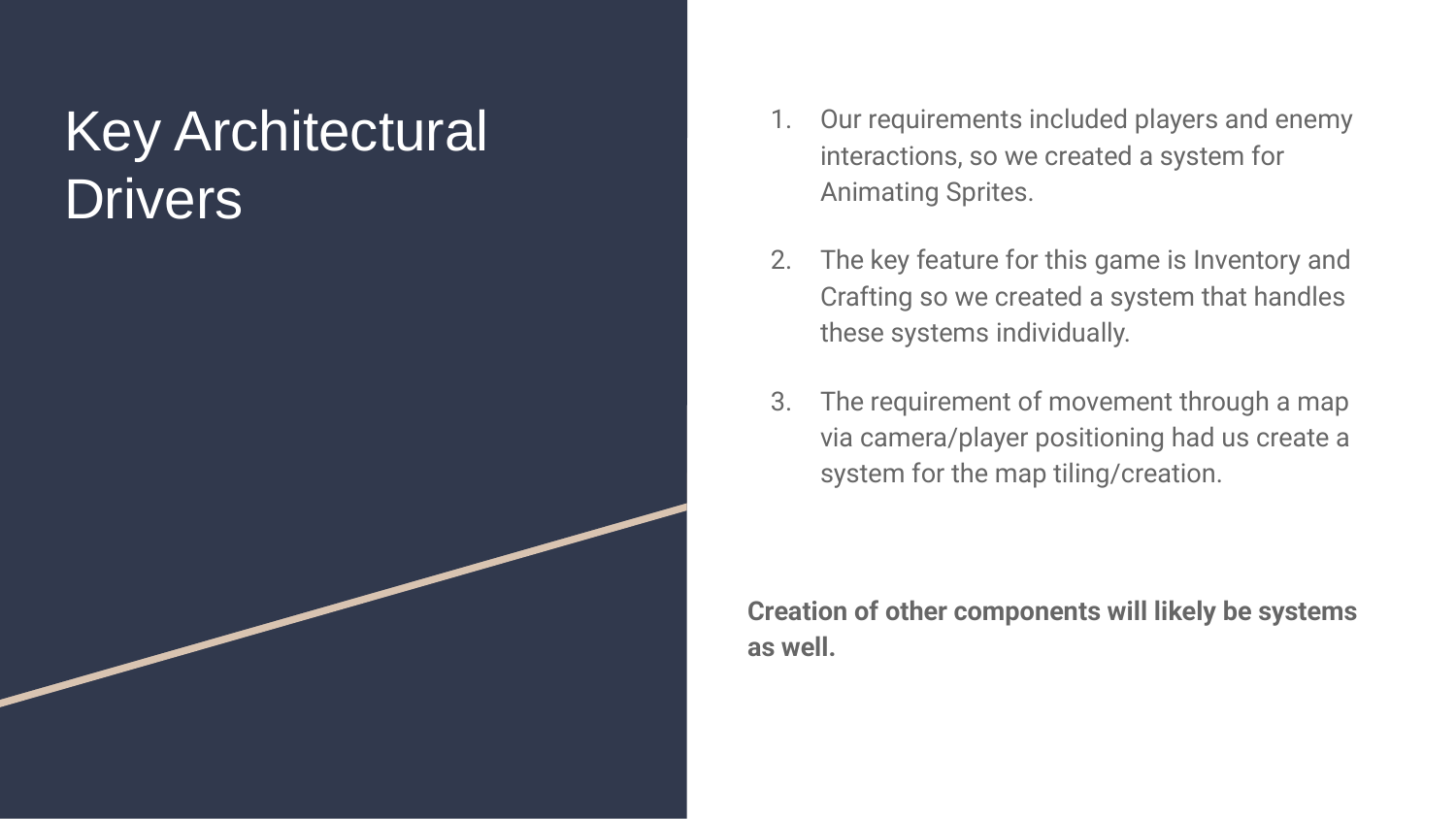

# Key Architectural Drivers
Our requirements included players and enemy interactions, so we created a system for Animating Sprites.
The key feature for this game is Inventory and Crafting so we created a system that handles these systems individually.
The requirement of movement through a map via camera/player positioning had us create a system for the map tiling/creation.

Creation of other components will likely be systems as well.